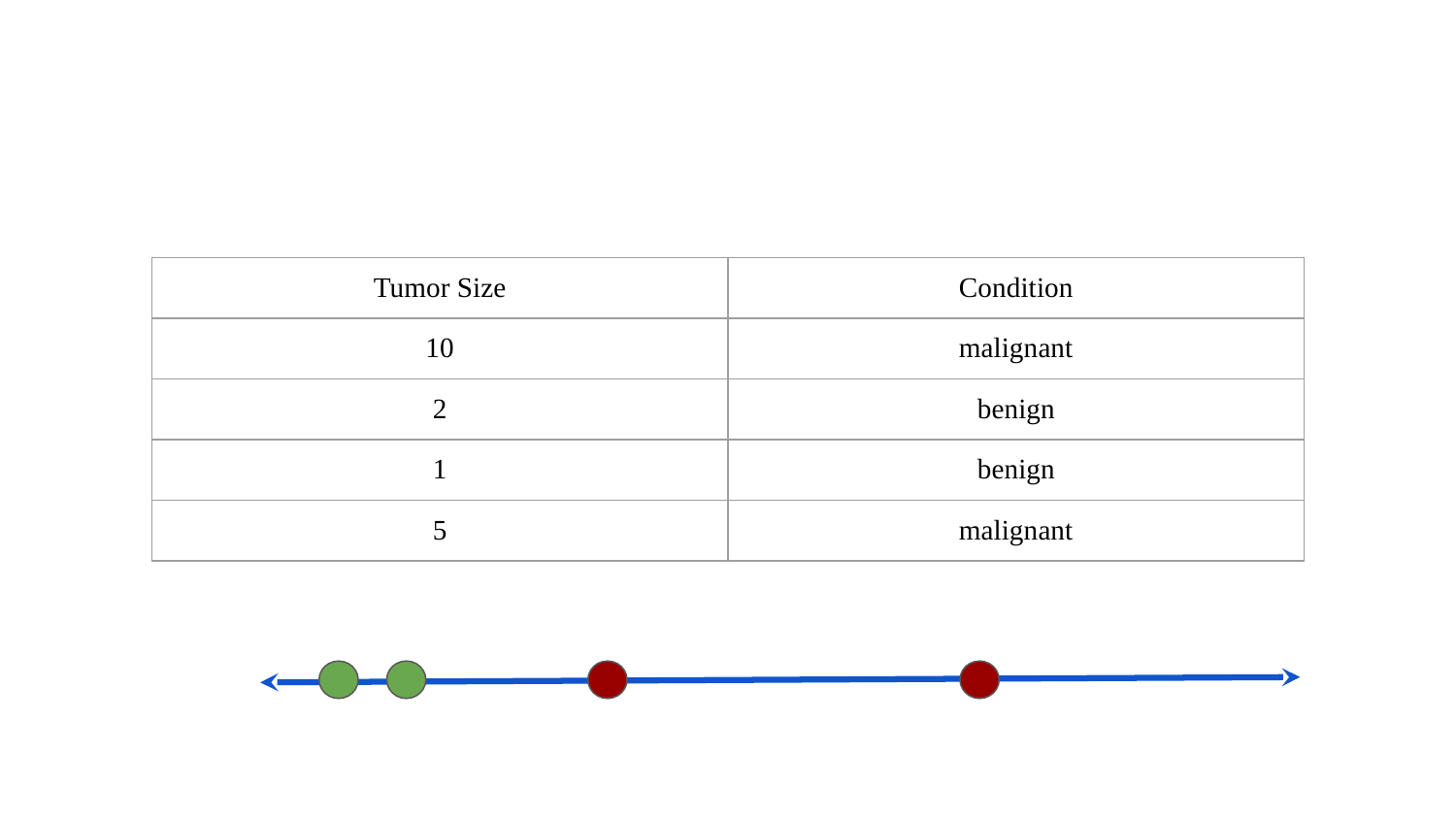

| Tumor Size | Condition |
| --- | --- |
| 10 | malignant |
| 2 | benign |
| 1 | benign |
| 5 | malignant |